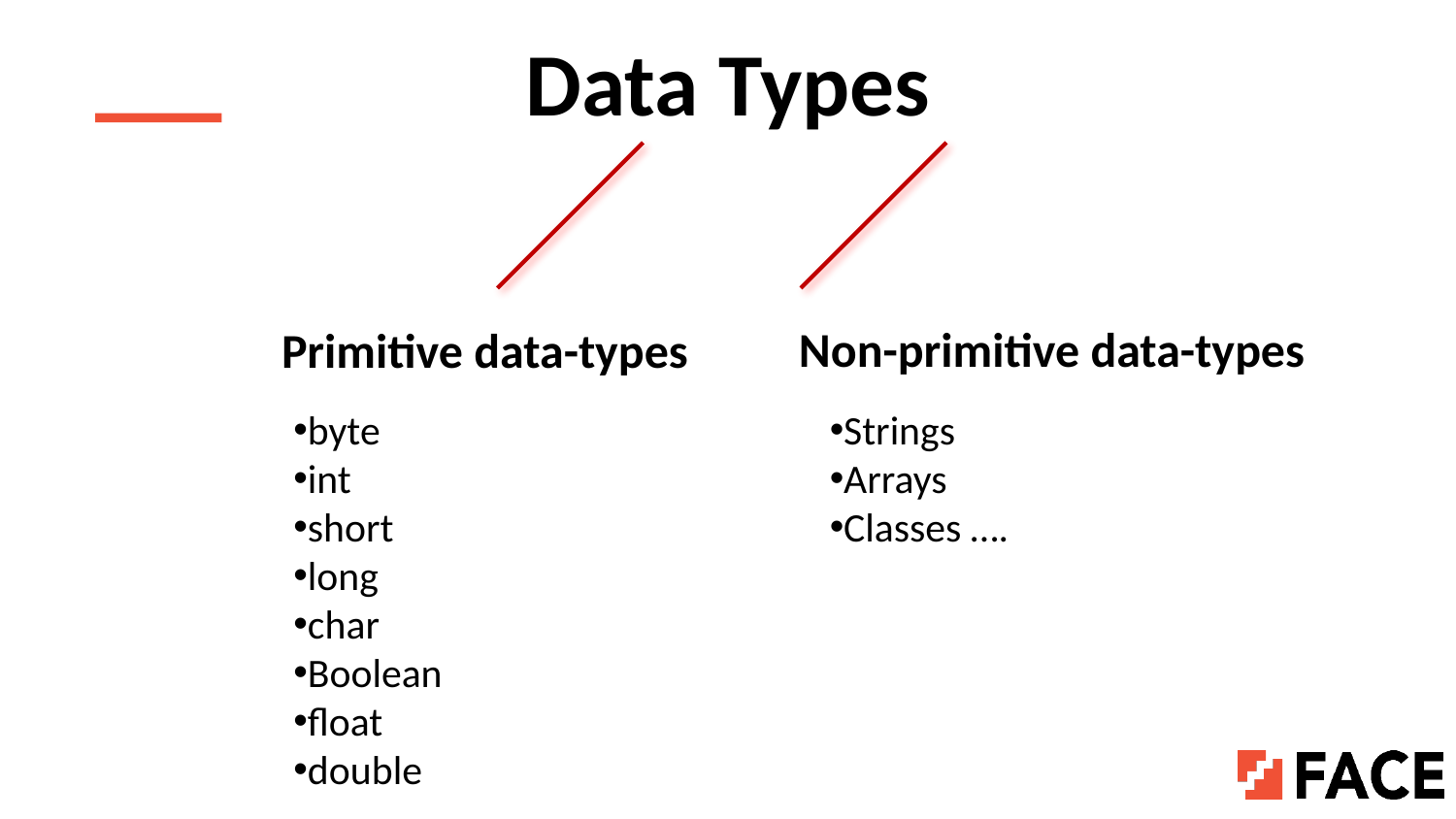

# Data Types
Non-primitive data-types
Primitive data-types
byte
int
short
long
char
Boolean
float
double
Strings
Arrays
Classes ….